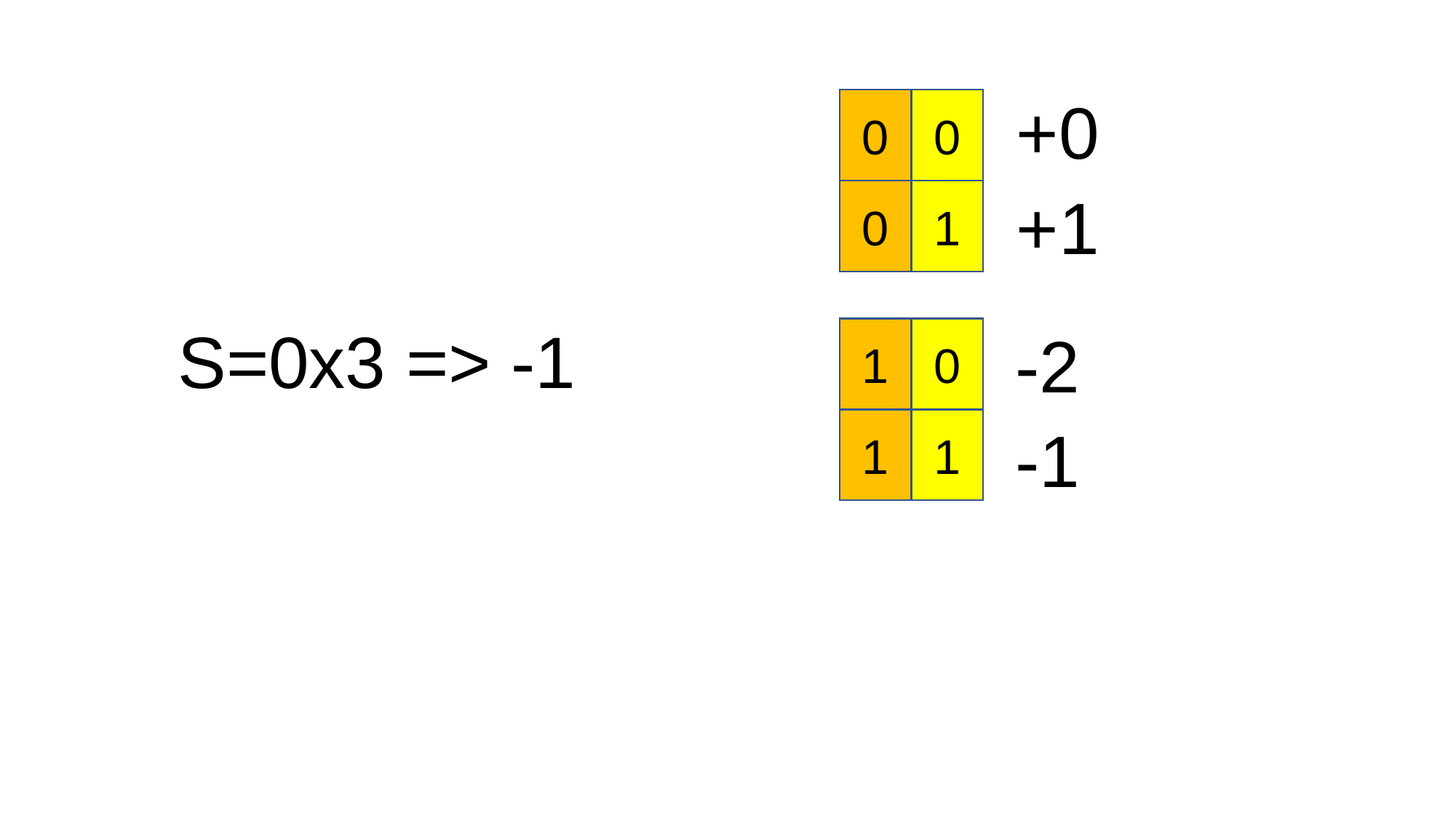

+0
0
0
+1
0
1
S=0x3 => -1
-2
1
0
1
1
-1